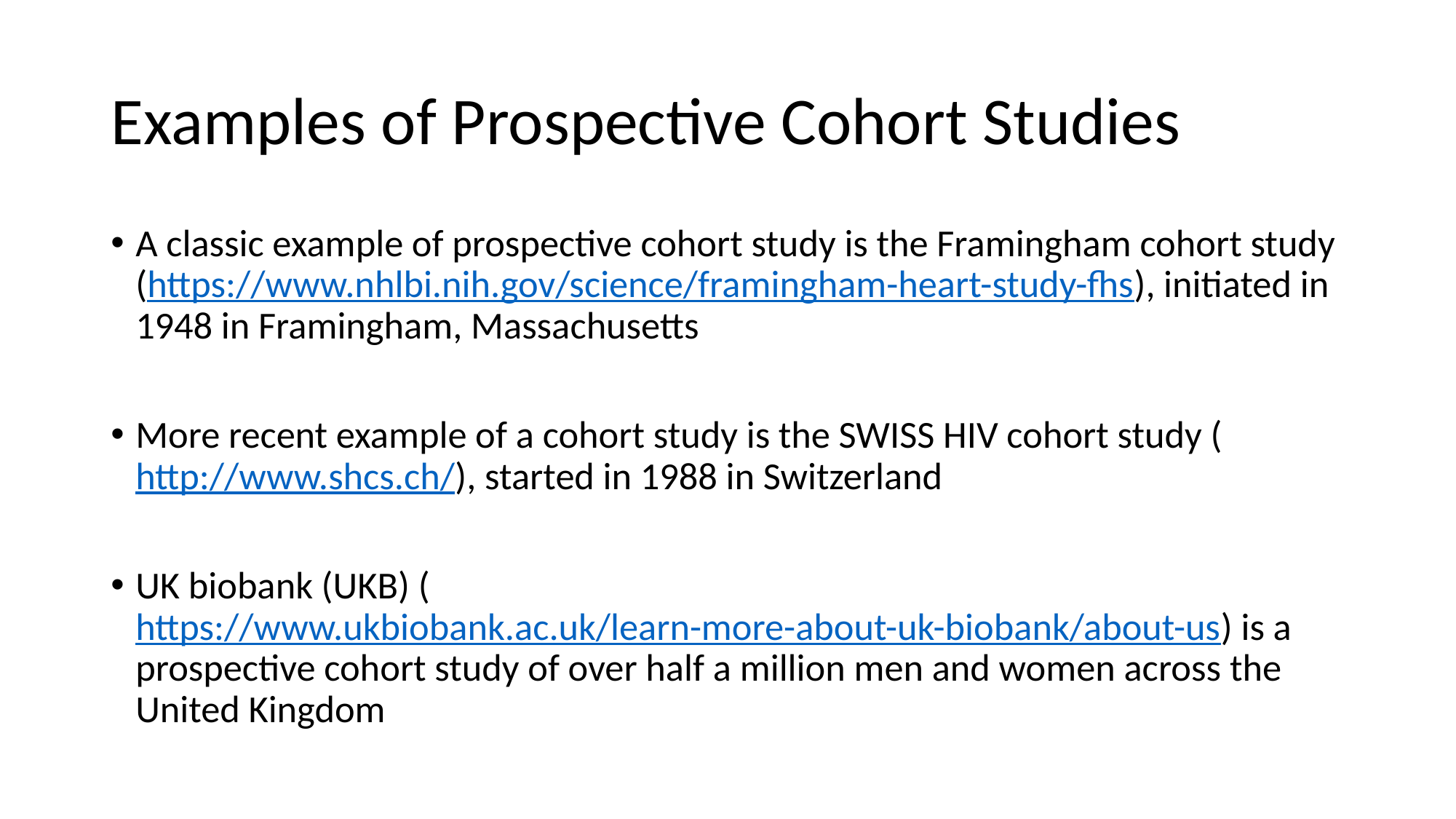

# Examples of Prospective Cohort Studies
A classic example of prospective cohort study is the Framingham cohort study (https://www.nhlbi.nih.gov/science/framingham-heart-study-fhs), initiated in 1948 in Framingham, Massachusetts

More recent example of a cohort study is the SWISS HIV cohort study (http://www.shcs.ch/), started in 1988 in Switzerland

UK biobank (UKB) (https://www.ukbiobank.ac.uk/learn-more-about-uk-biobank/about-us) is a prospective cohort study of over half a million men and women across the United Kingdom